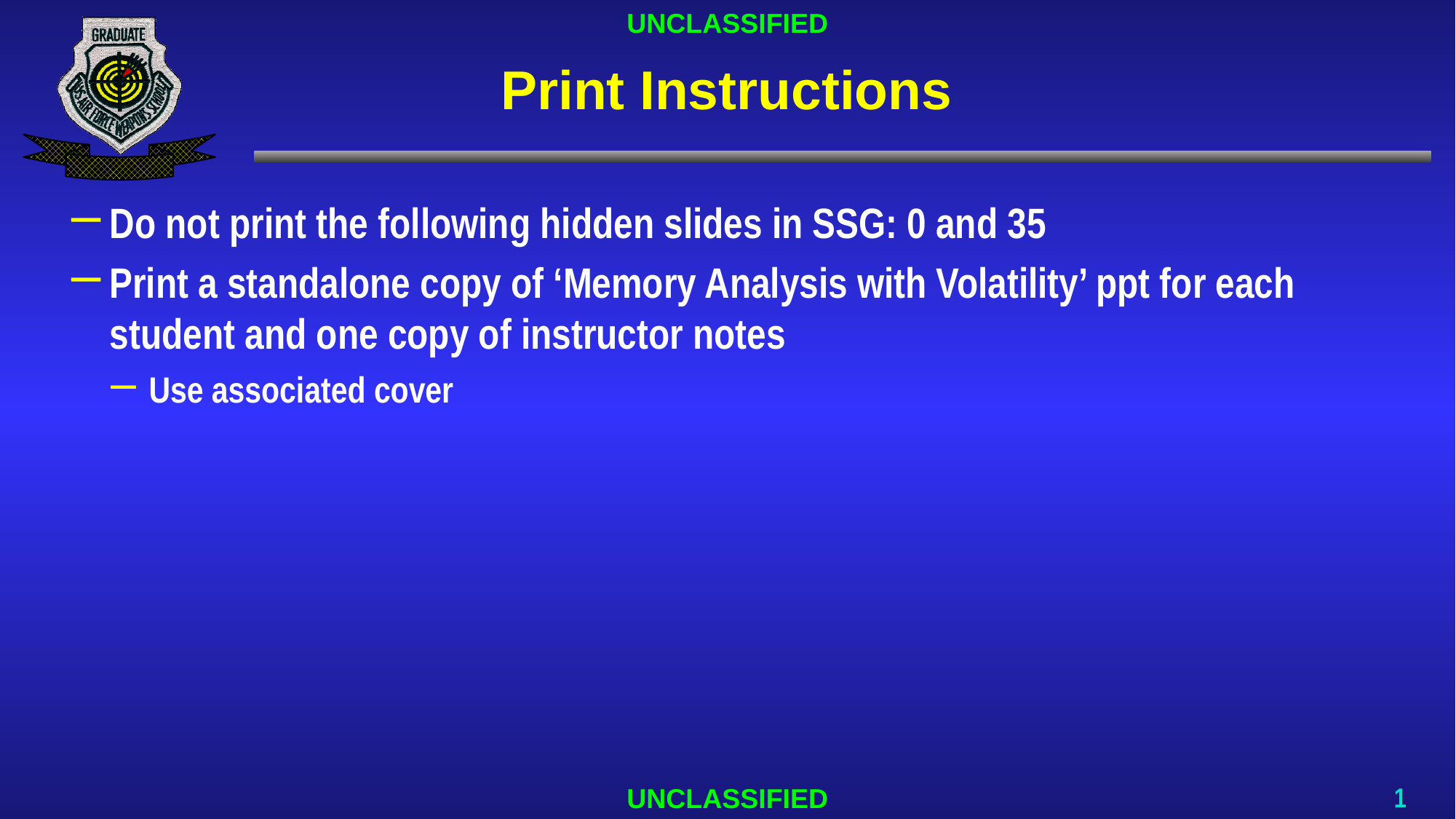

# Print Instructions
Do not print the following hidden slides in SSG: 0 and 35
Print a standalone copy of ‘Memory Analysis with Volatility’ ppt for each student and one copy of instructor notes
Use associated cover